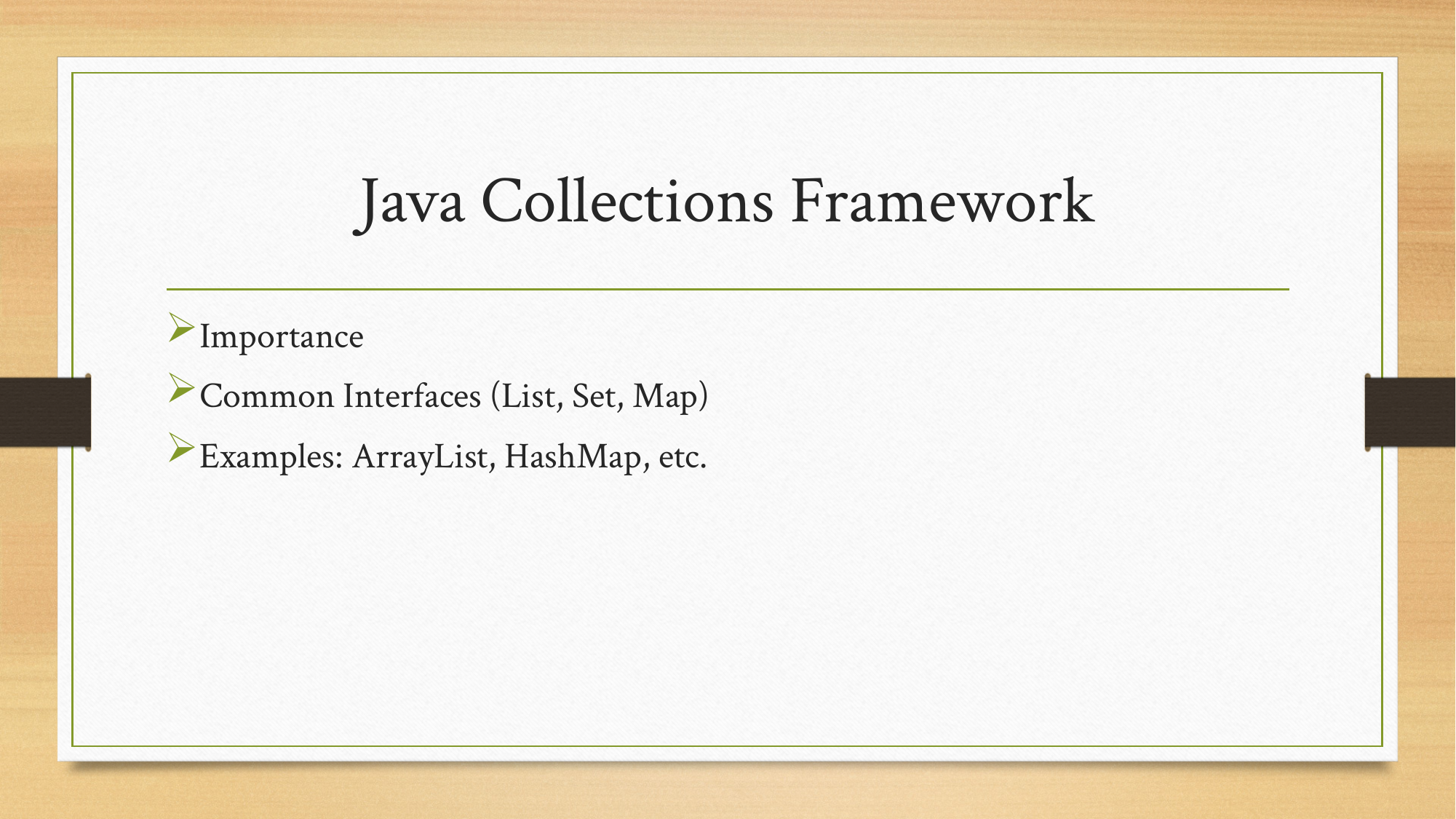

# Java Collections Framework
Importance
Common Interfaces (List, Set, Map)
Examples: ArrayList, HashMap, etc.